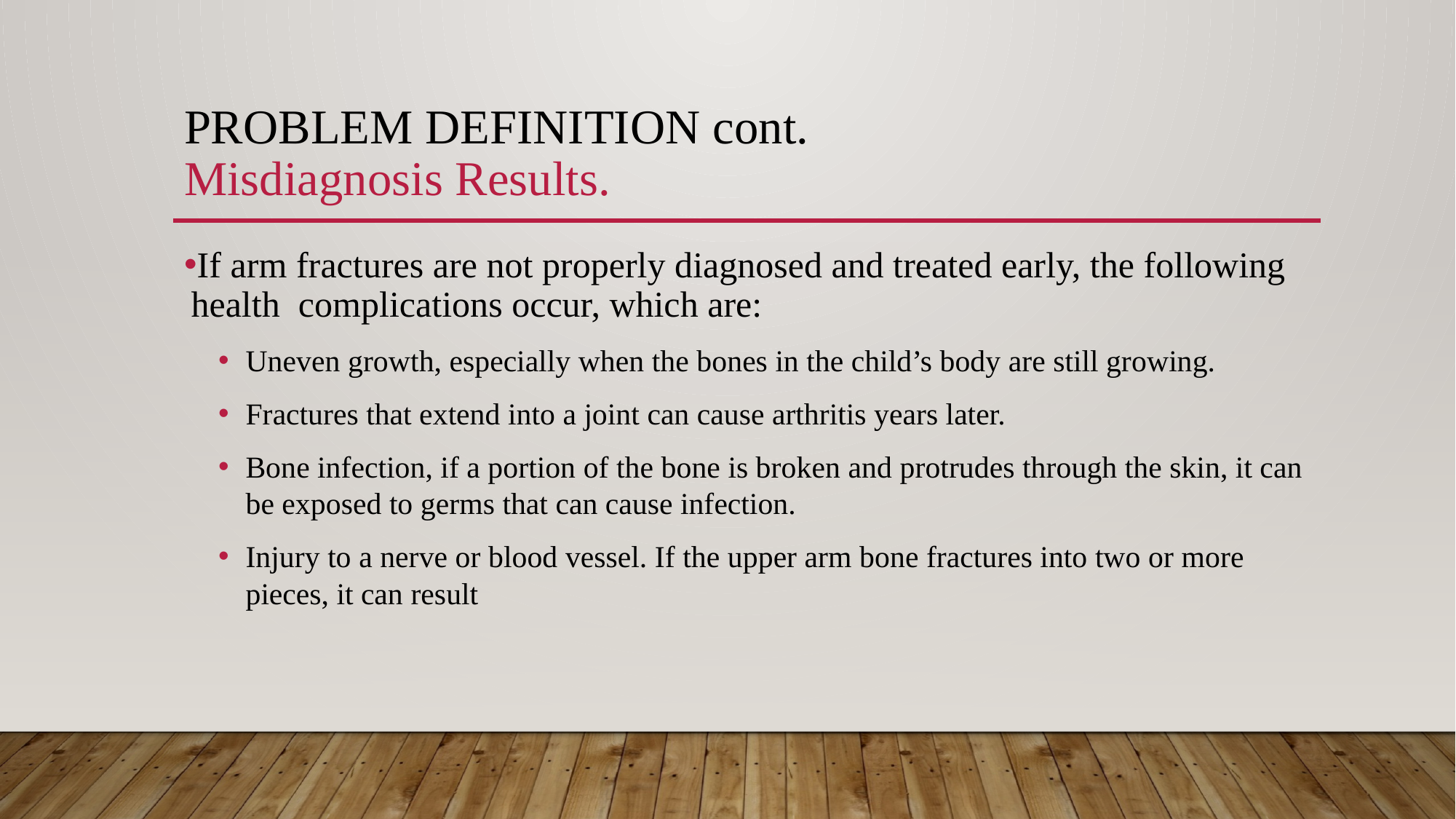

# Problem Definition cont. Misdiagnosis Results.
If arm fractures are not properly diagnosed and treated early, the following health  complications occur, which are:
Uneven growth, especially when the bones in the child’s body are still growing.
Fractures that extend into a joint can cause arthritis years later.
Bone infection, if a portion of the bone is broken and protrudes through the skin, it can be exposed to germs that can cause infection.
Injury to a nerve or blood vessel. If the upper arm bone fractures into two or more pieces, it can result